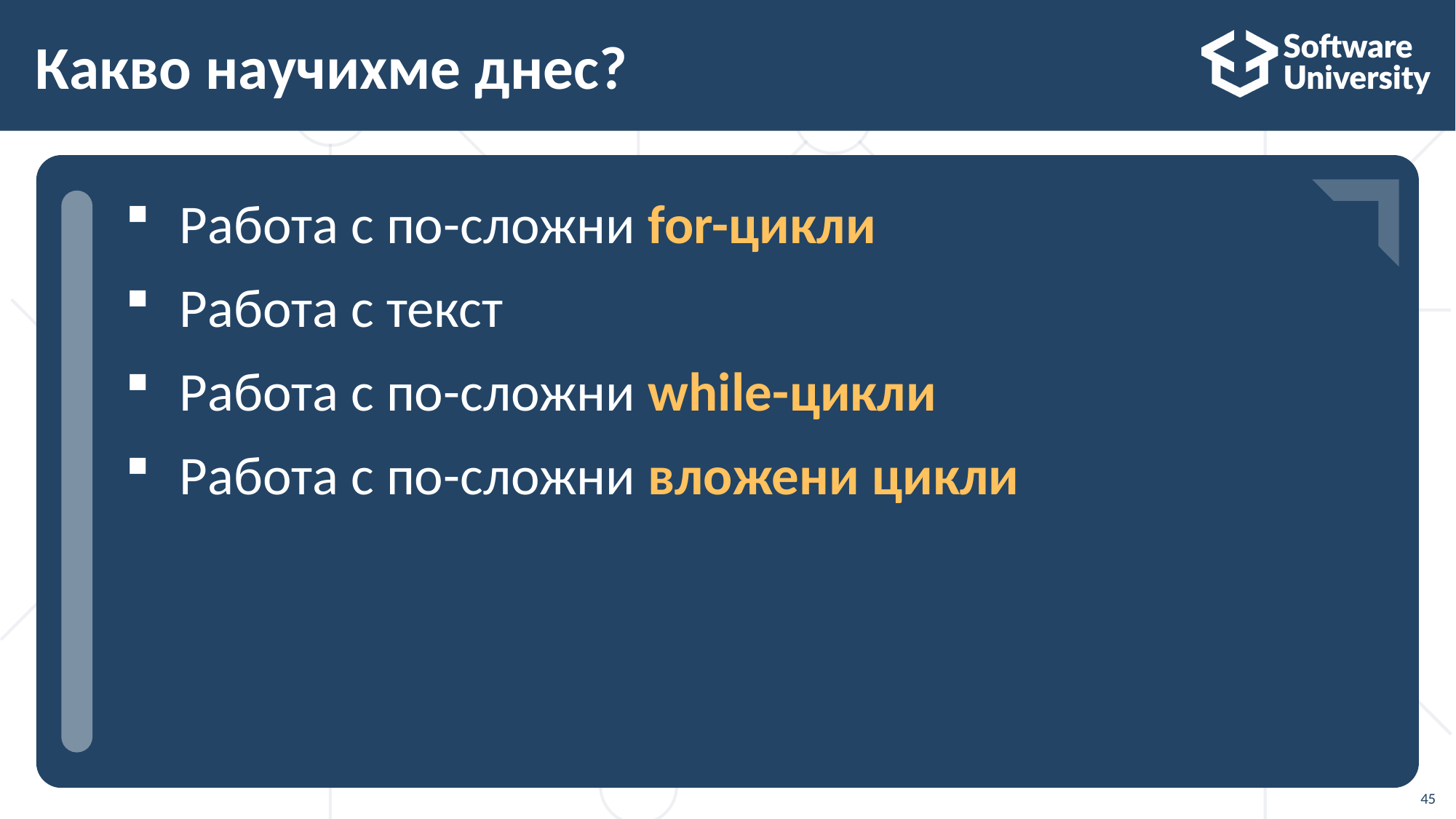

# Какво научихме днес?
…
…
…

Работа с по-сложни for-цикли
Работа с текст
Работа с по-сложни while-цикли
Работа с по-сложни вложени цикли

45